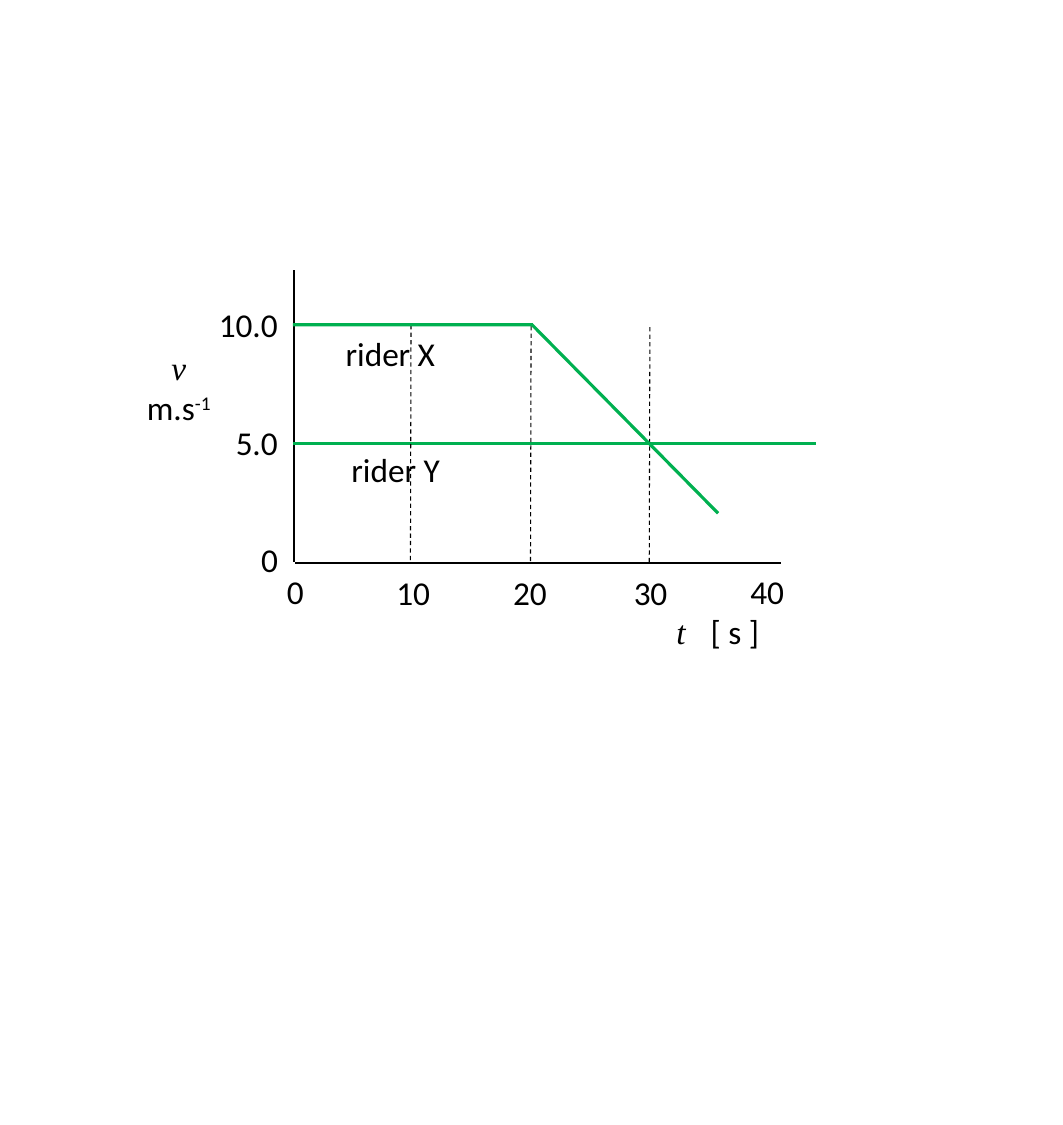

10.0

rider X
v
m.s-1
5.0
rider Y
0
40
0
10
20
30
t   [ s ]